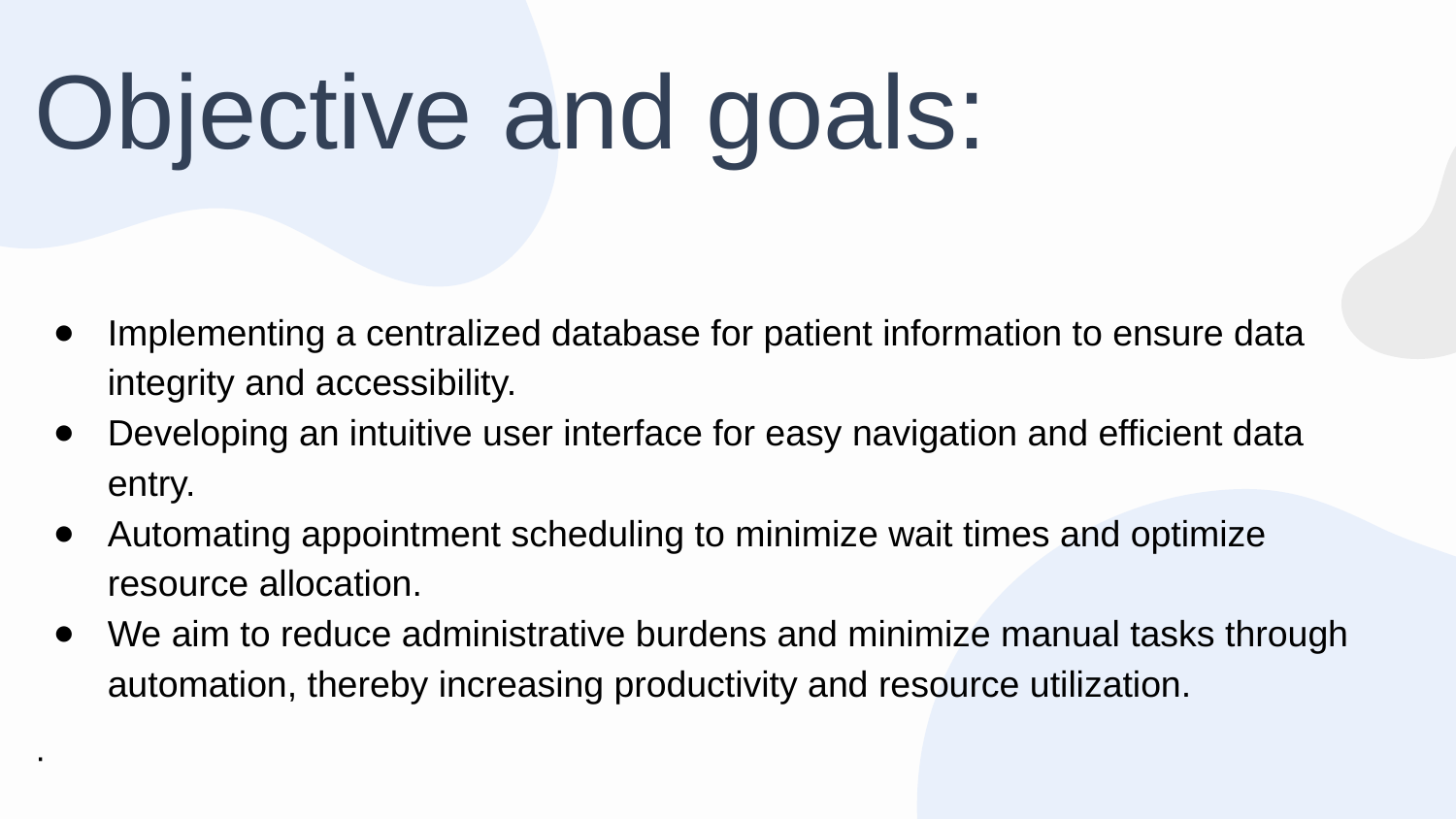

# Objective and goals:
Implementing a centralized database for patient information to ensure data integrity and accessibility.
Developing an intuitive user interface for easy navigation and efficient data entry.
Automating appointment scheduling to minimize wait times and optimize resource allocation.
We aim to reduce administrative burdens and minimize manual tasks through automation, thereby increasing productivity and resource utilization.
·